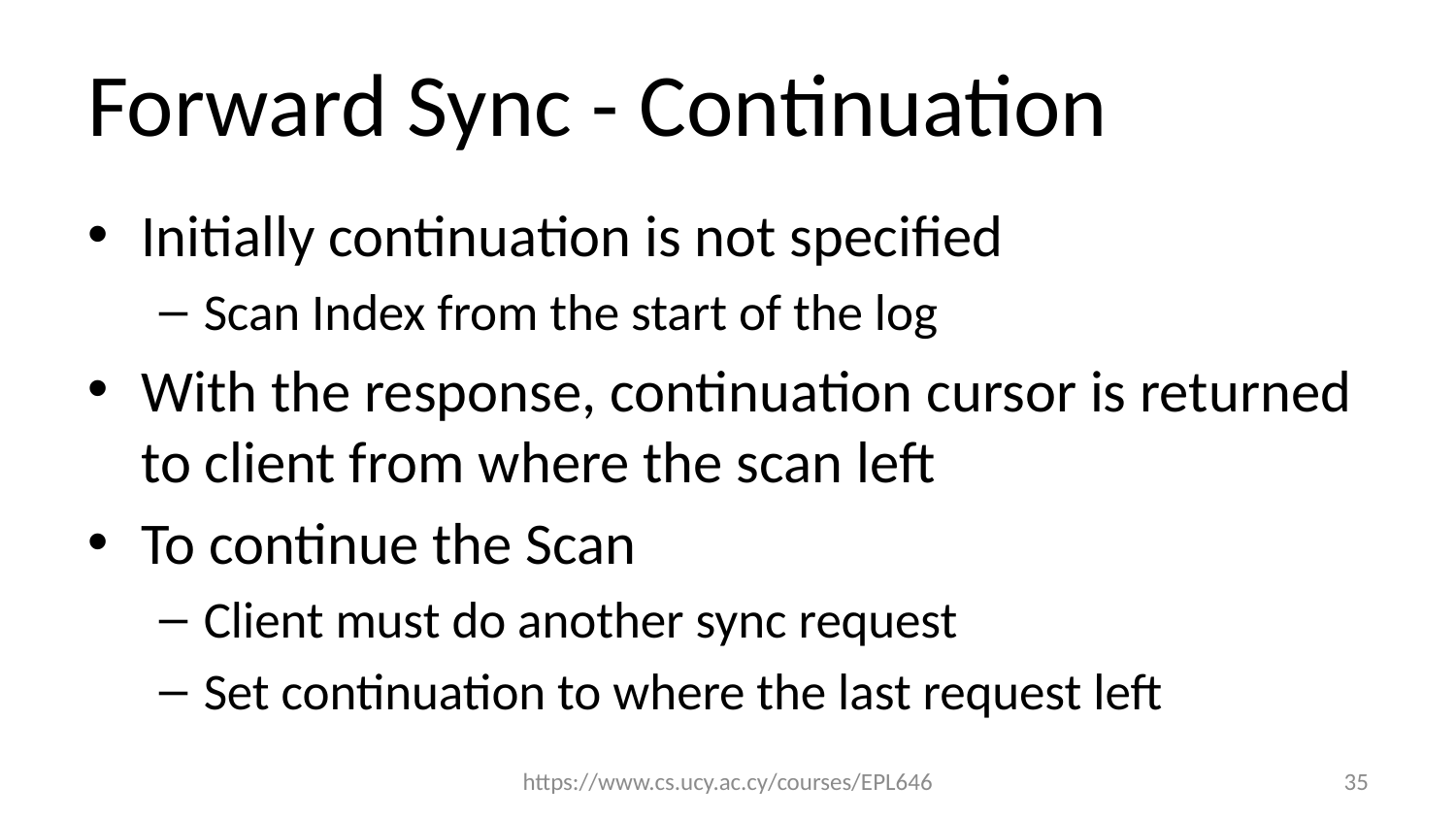

# Forward Sync - Continuation
Initially continuation is not specified
Scan Index from the start of the log
With the response, continuation cursor is returned to client from where the scan left
To continue the Scan
Client must do another sync request
Set continuation to where the last request left

https://www.cs.ucy.ac.cy/courses/EPL646
35